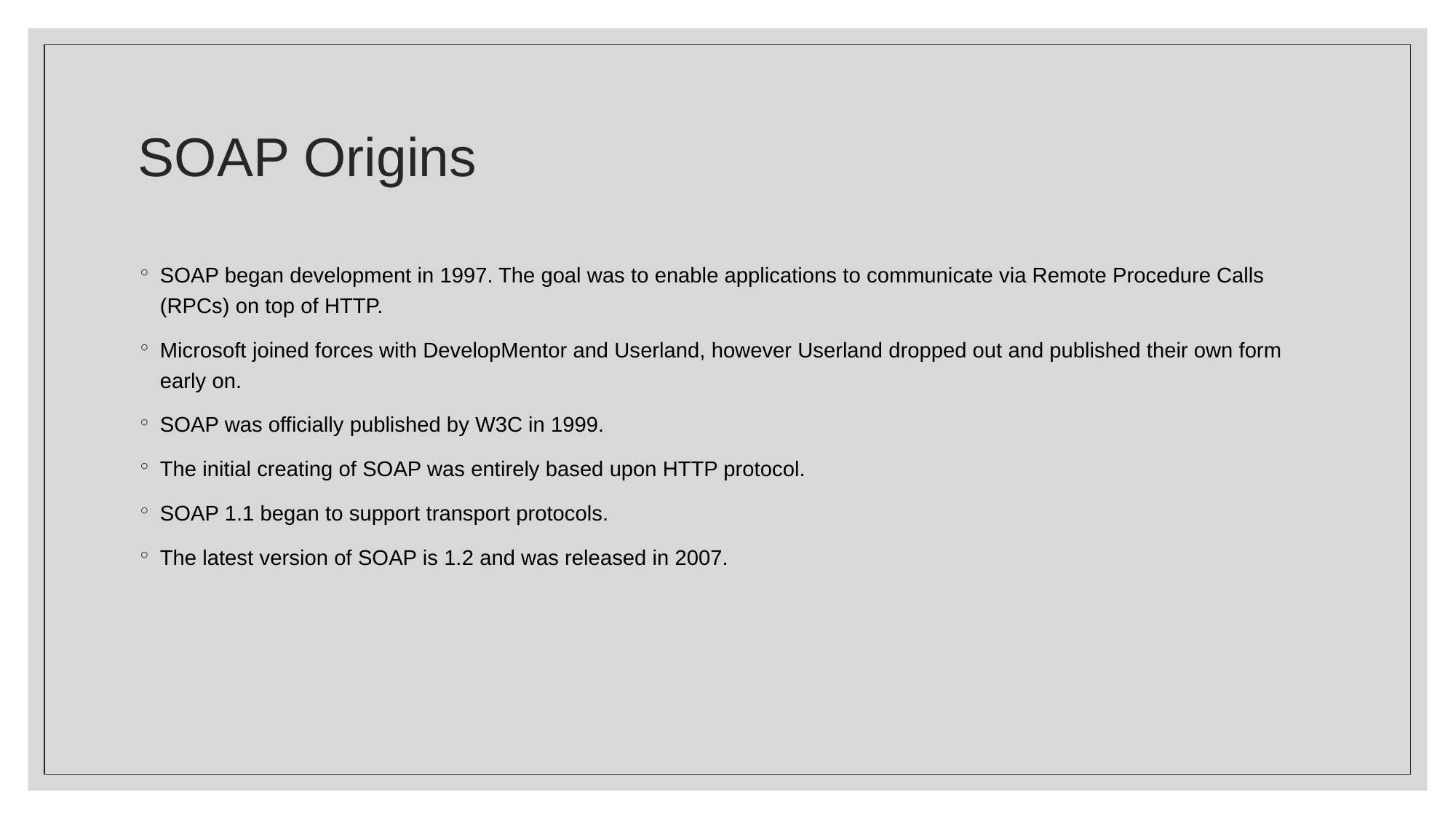

# SOAP Origins
SOAP began development in 1997. The goal was to enable applications to communicate via Remote Procedure Calls (RPCs) on top of HTTP.
Microsoft joined forces with DevelopMentor and Userland, however Userland dropped out and published their own form early on.
SOAP was officially published by W3C in 1999.
The initial creating of SOAP was entirely based upon HTTP protocol.
SOAP 1.1 began to support transport protocols.
The latest version of SOAP is 1.2 and was released in 2007.